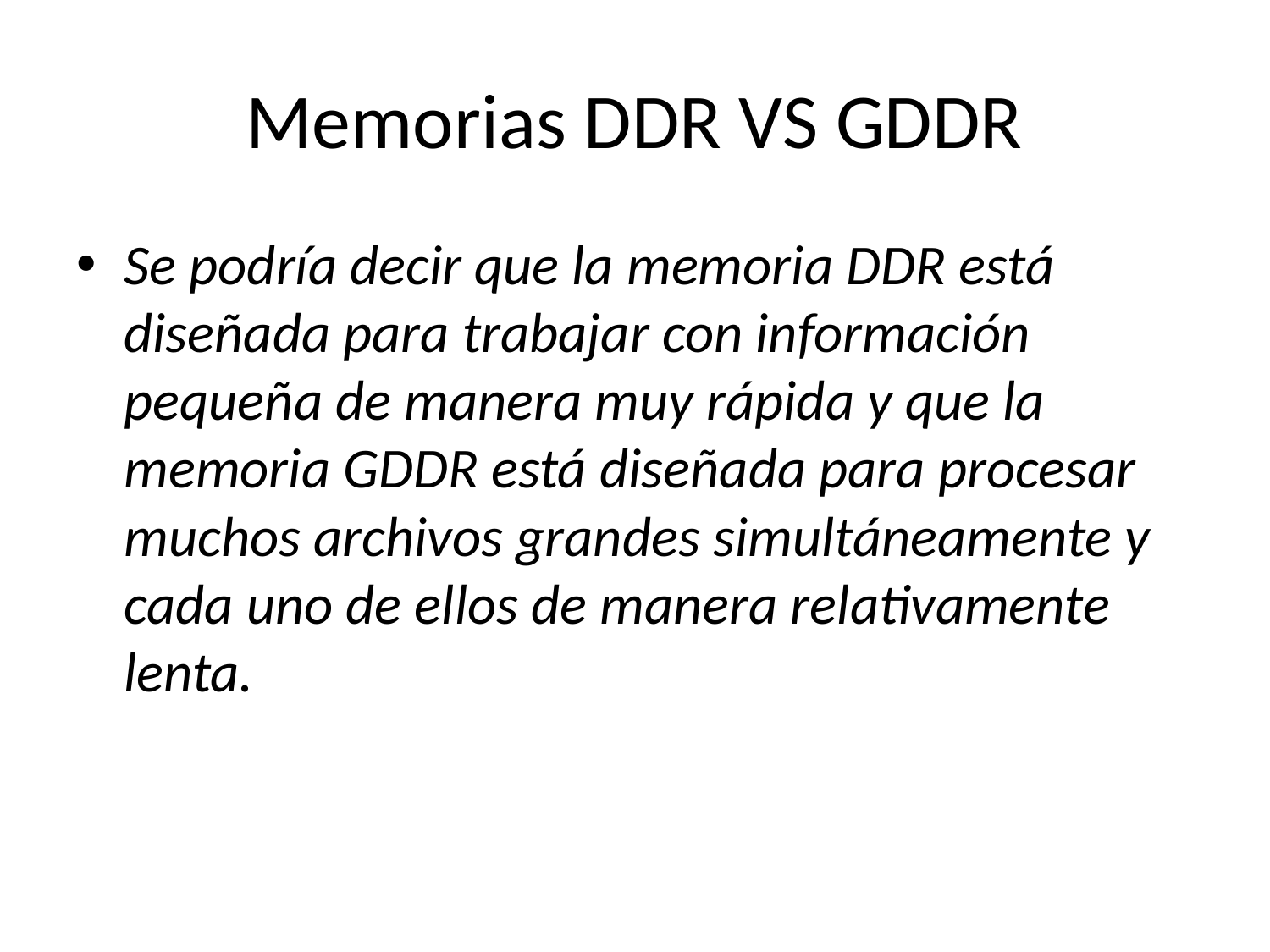

# Memorias DDR VS GDDR
Se podría decir que la memoria DDR está diseñada para trabajar con información pequeña de manera muy rápida y que la memoria GDDR está diseñada para procesar muchos archivos grandes simultáneamente y cada uno de ellos de manera relativamente lenta.